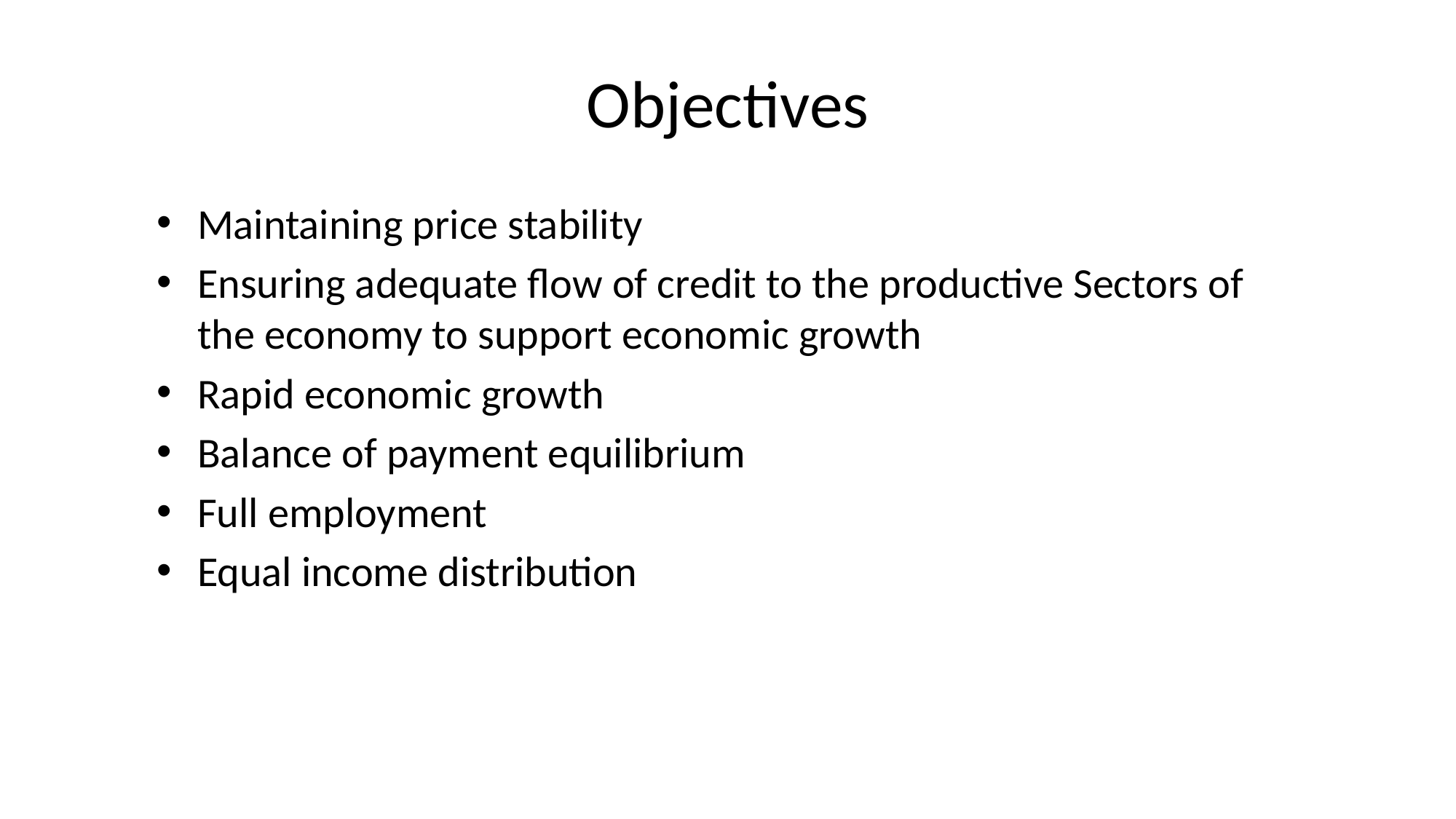

# Objectives
Maintaining price stability
Ensuring adequate flow of credit to the productive Sectors of the economy to support economic growth
Rapid economic growth
Balance of payment equilibrium
Full employment
Equal income distribution